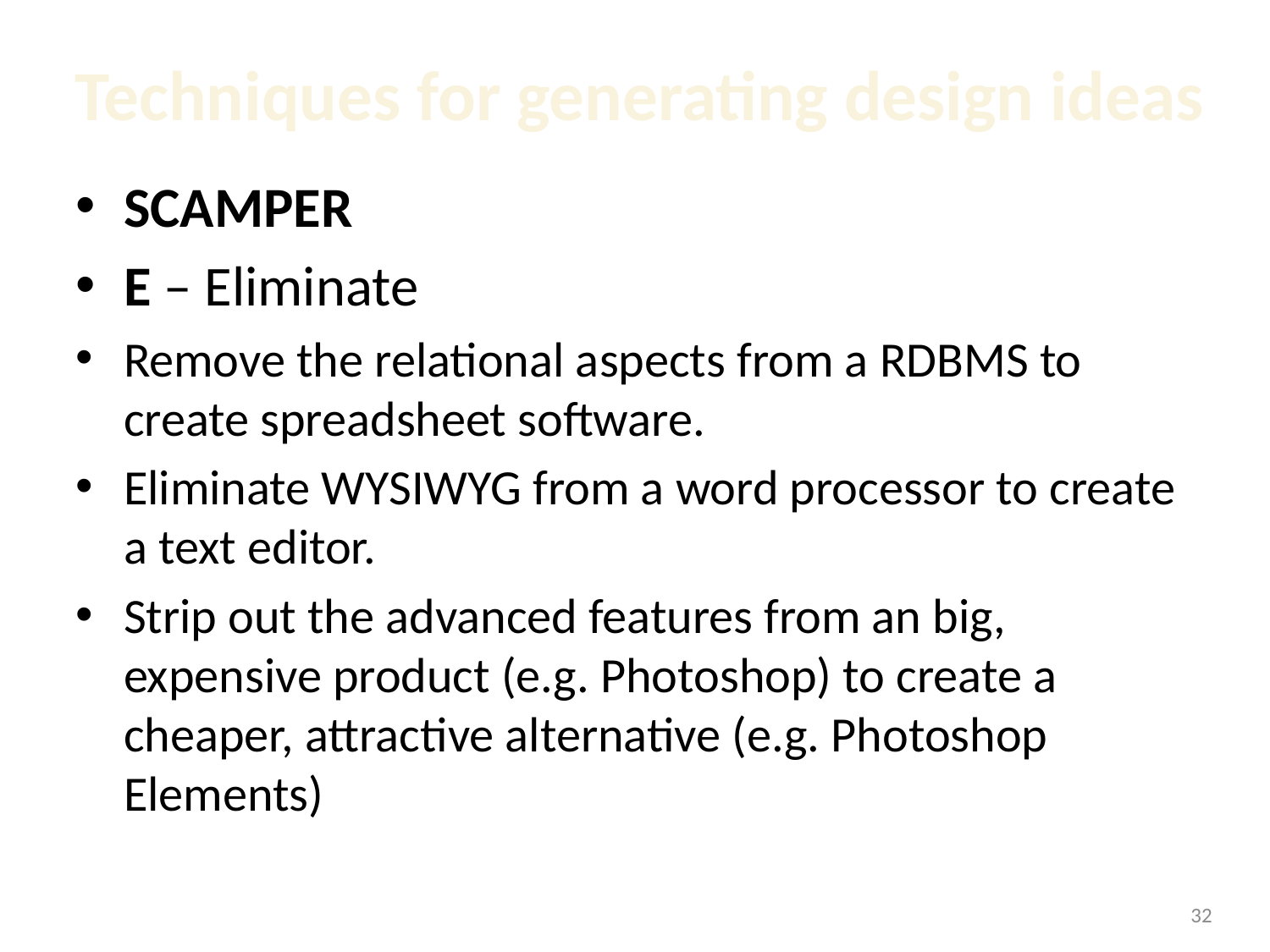

# Techniques for generating design ideas
SCAMPER
E – Eliminate
Remove the relational aspects from a RDBMS to create spreadsheet software.
Eliminate WYSIWYG from a word processor to create a text editor.
Strip out the advanced features from an big, expensive product (e.g. Photoshop) to create a cheaper, attractive alternative (e.g. Photoshop Elements)

32